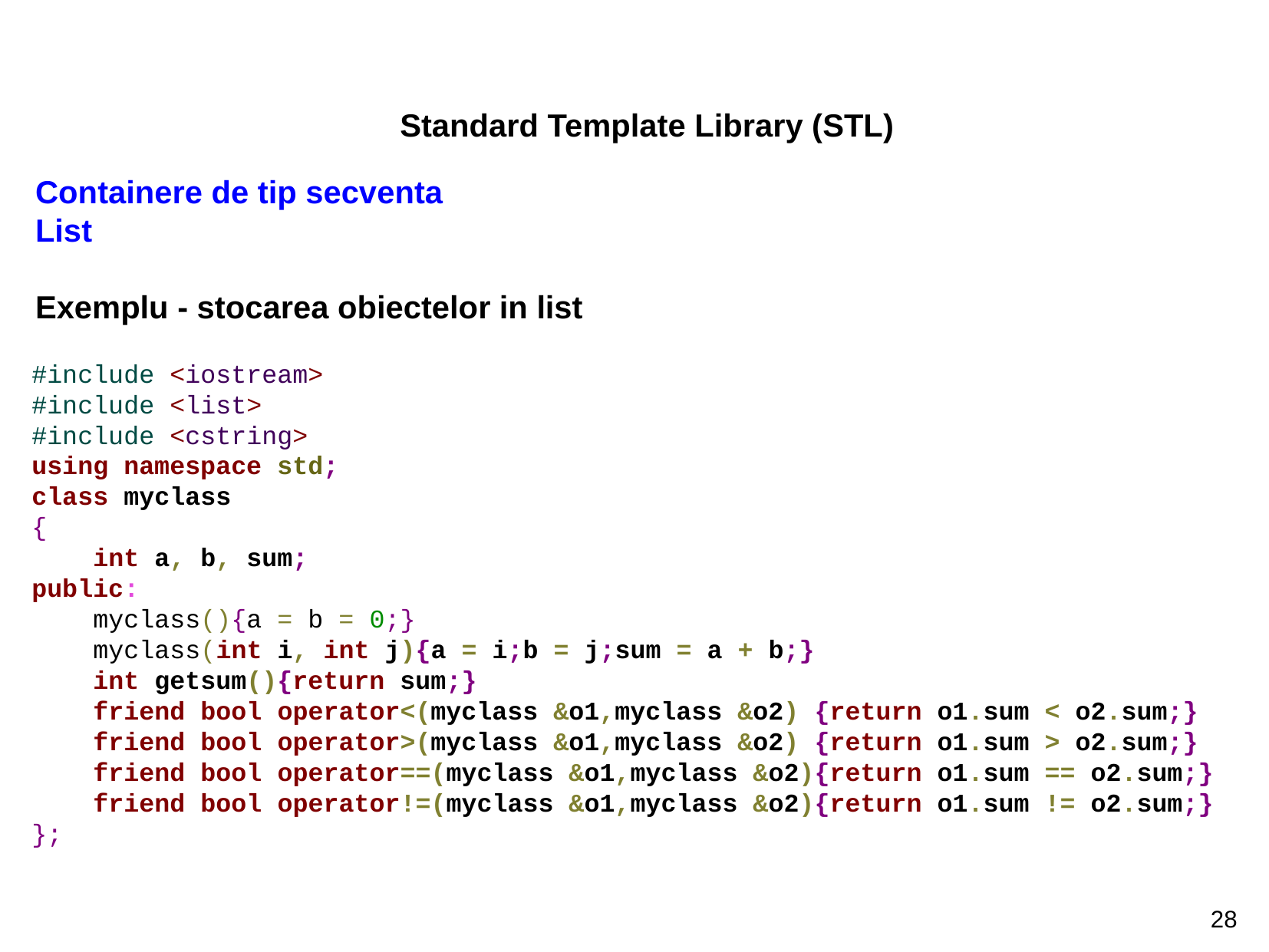

Standard Template Library (STL)
Containere de tip secventa							List

Exemplu - stocarea obiectelor in list
#include <iostream>
#include <list>
#include <cstring>
using namespace std;
class myclass
{
    int a, b, sum;
public:
    myclass(){a = b = 0;}
    myclass(int i, int j){a = i;b = j;sum = a + b;}
    int getsum(){return sum;}
    friend bool operator<(myclass &o1,myclass &o2) {return o1.sum < o2.sum;}
    friend bool operator>(myclass &o1,myclass &o2) {return o1.sum > o2.sum;}
    friend bool operator==(myclass &o1,myclass &o2){return o1.sum == o2.sum;}
    friend bool operator!=(myclass &o1,myclass &o2){return o1.sum != o2.sum;}
};
28